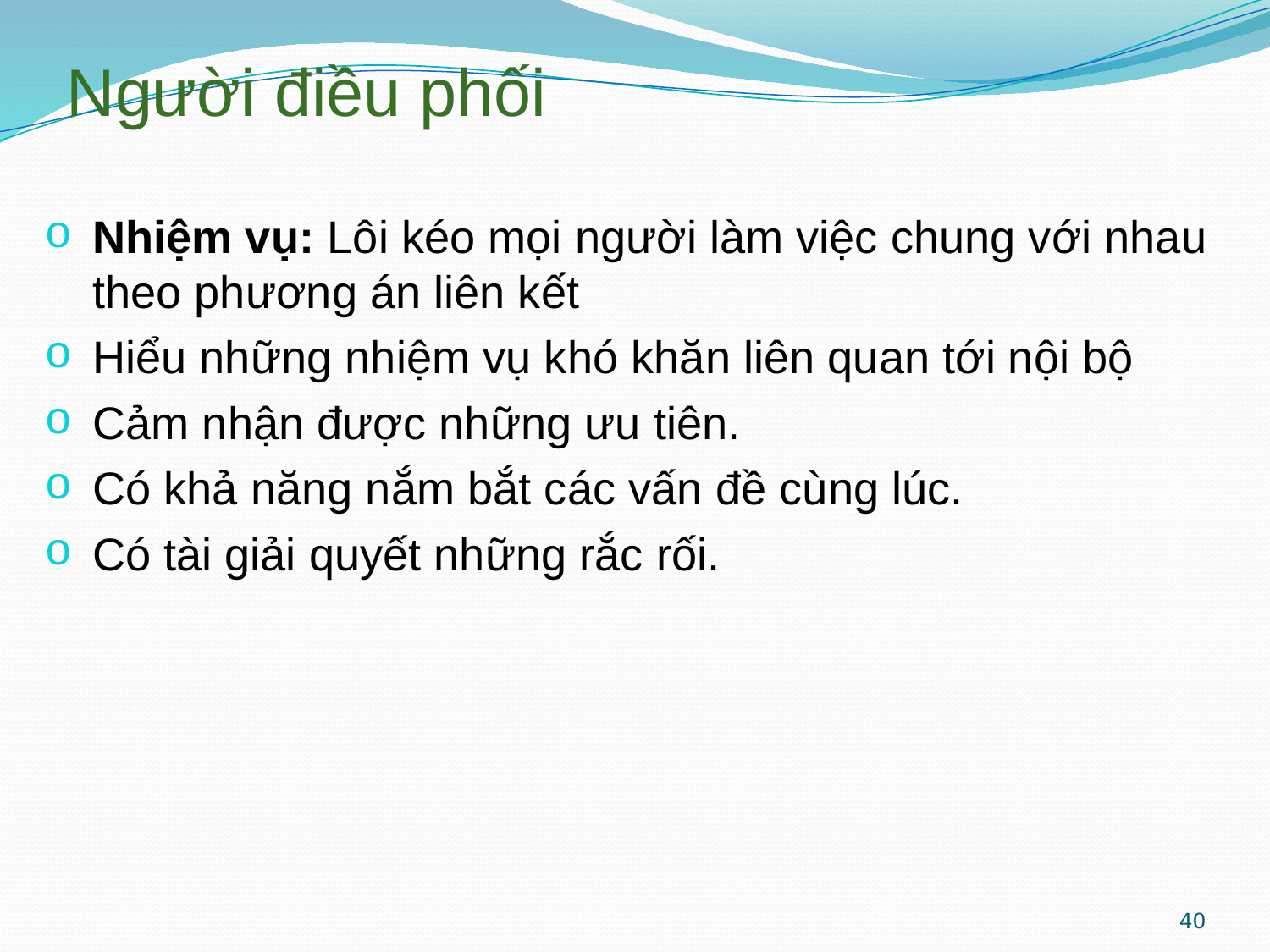

# Người điều phối
Nhiệm vụ: Lôi kéo mọi người làm việc chung với nhau theo phương án liên kết
Hiểu những nhiệm vụ khó khăn liên quan tới nội bộ
Cảm nhận được những ưu tiên.
Có khả năng nắm bắt các vấn đề cùng lúc.
Có tài giải quyết những rắc rối.
40